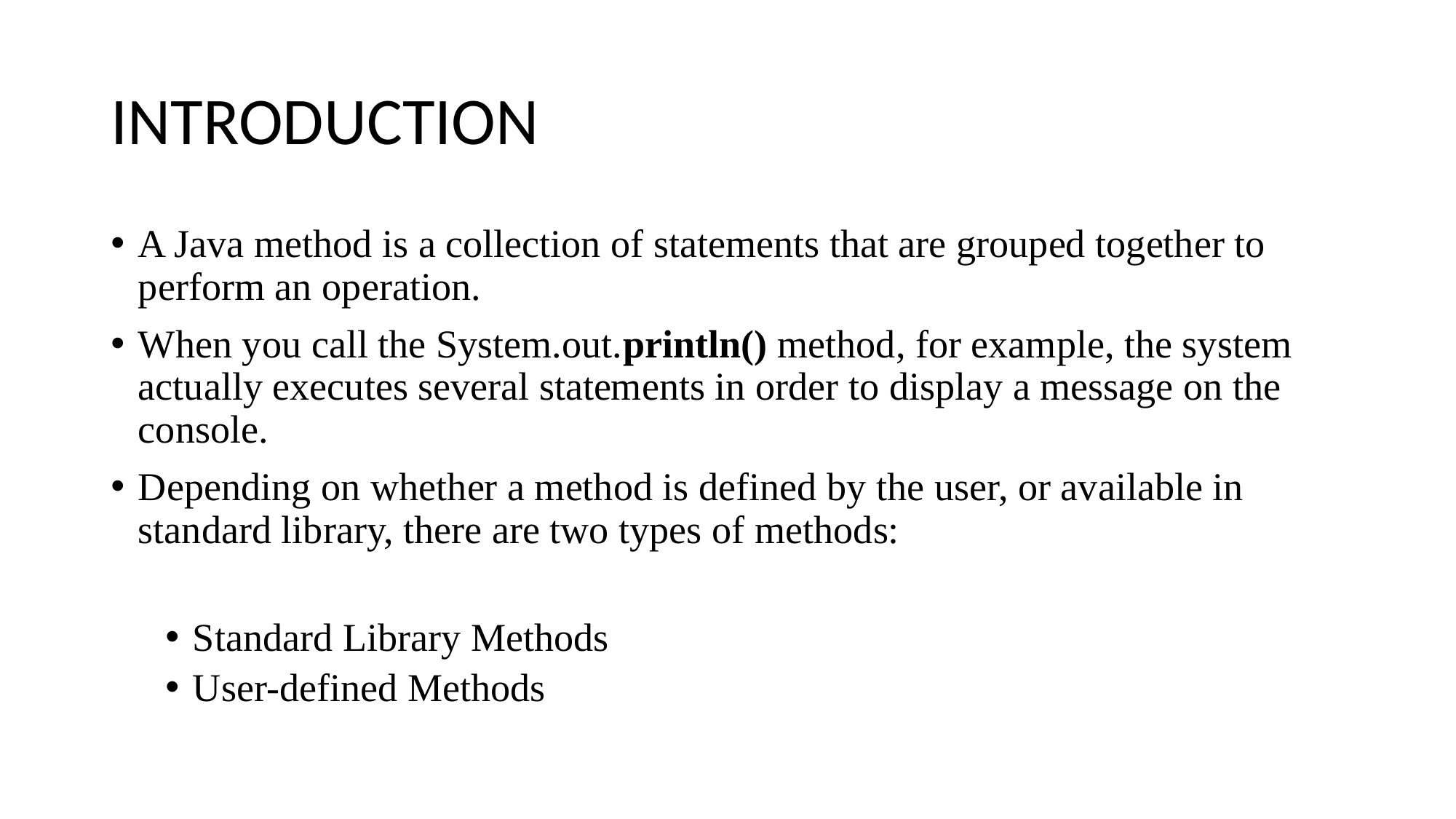

# INTRODUCTION
A Java method is a collection of statements that are grouped together to perform an operation.
When you call the System.out.println() method, for example, the system actually executes several statements in order to display a message on the console.
Depending on whether a method is defined by the user, or available in standard library, there are two types of methods:

Standard Library Methods
User-defined Methods